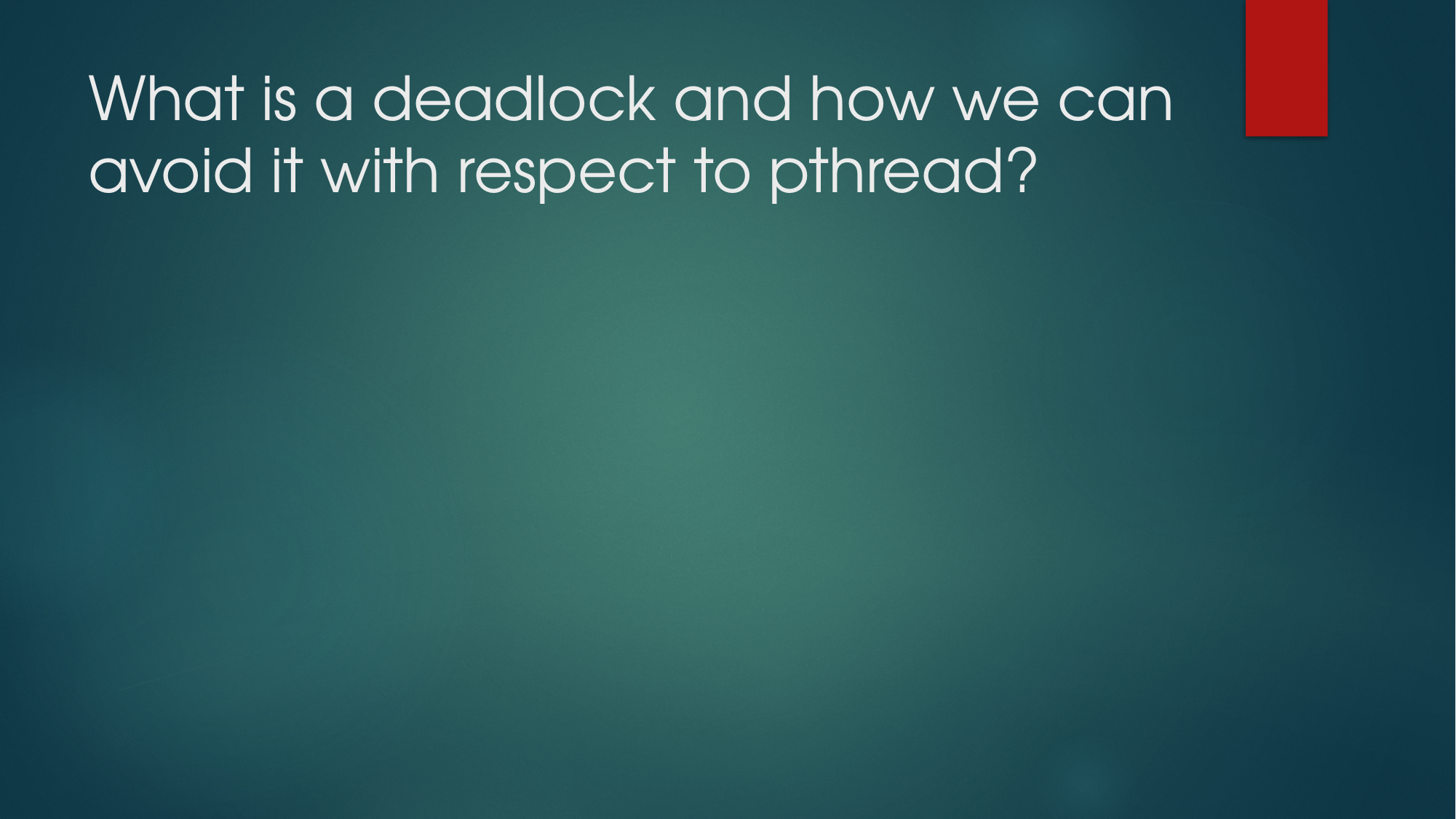

# What is a deadlock and how we can avoid it with respect to pthread?